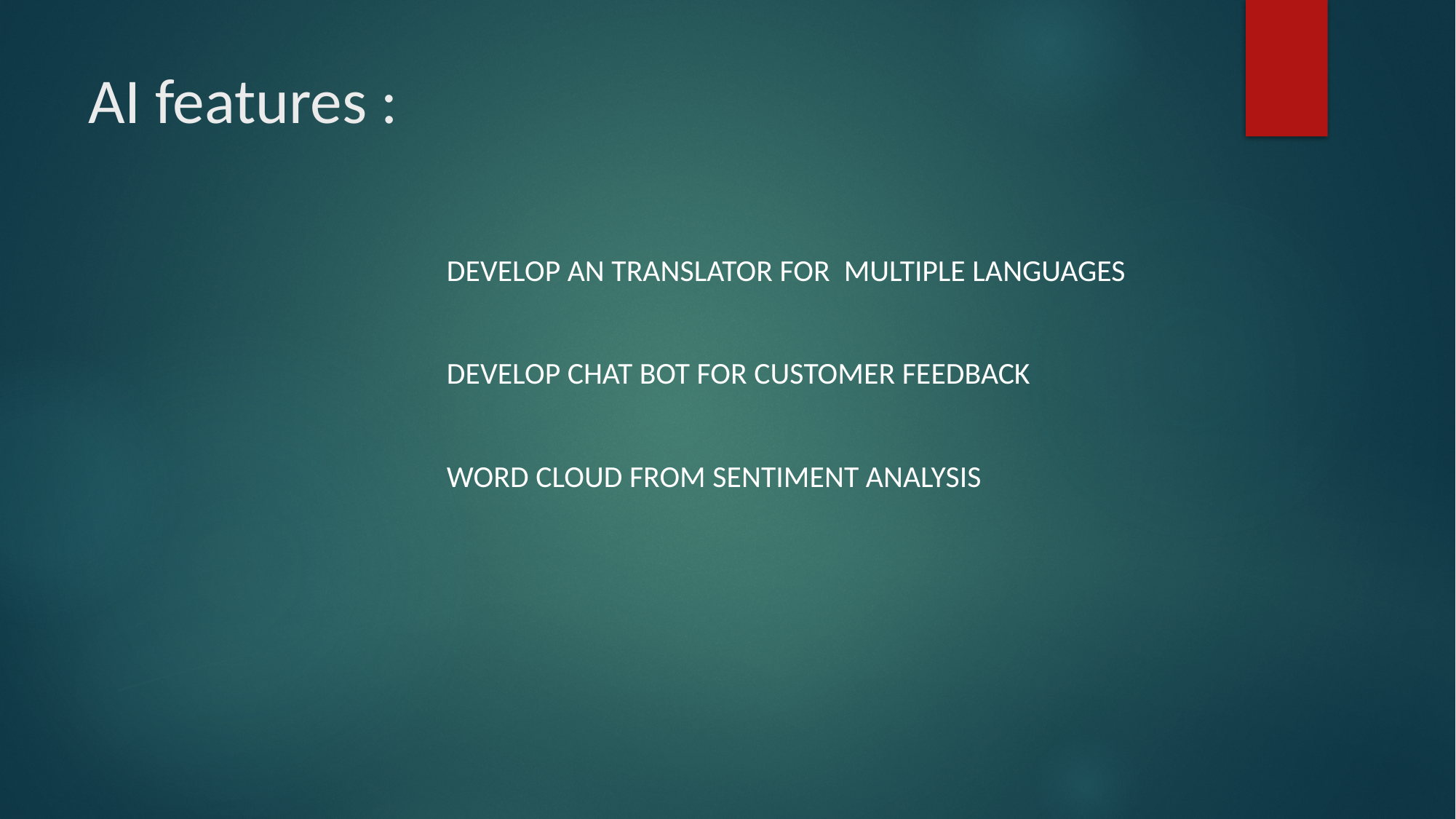

# AI features :
                                            DEVELOP AN TRANSLATOR FOR  MULTIPLE LANGUAGES

                                            DEVELOP CHAT BOT FOR CUSTOMER FEEDBACK

                                            WORD CLOUD FROM SENTIMENT ANALYSIS